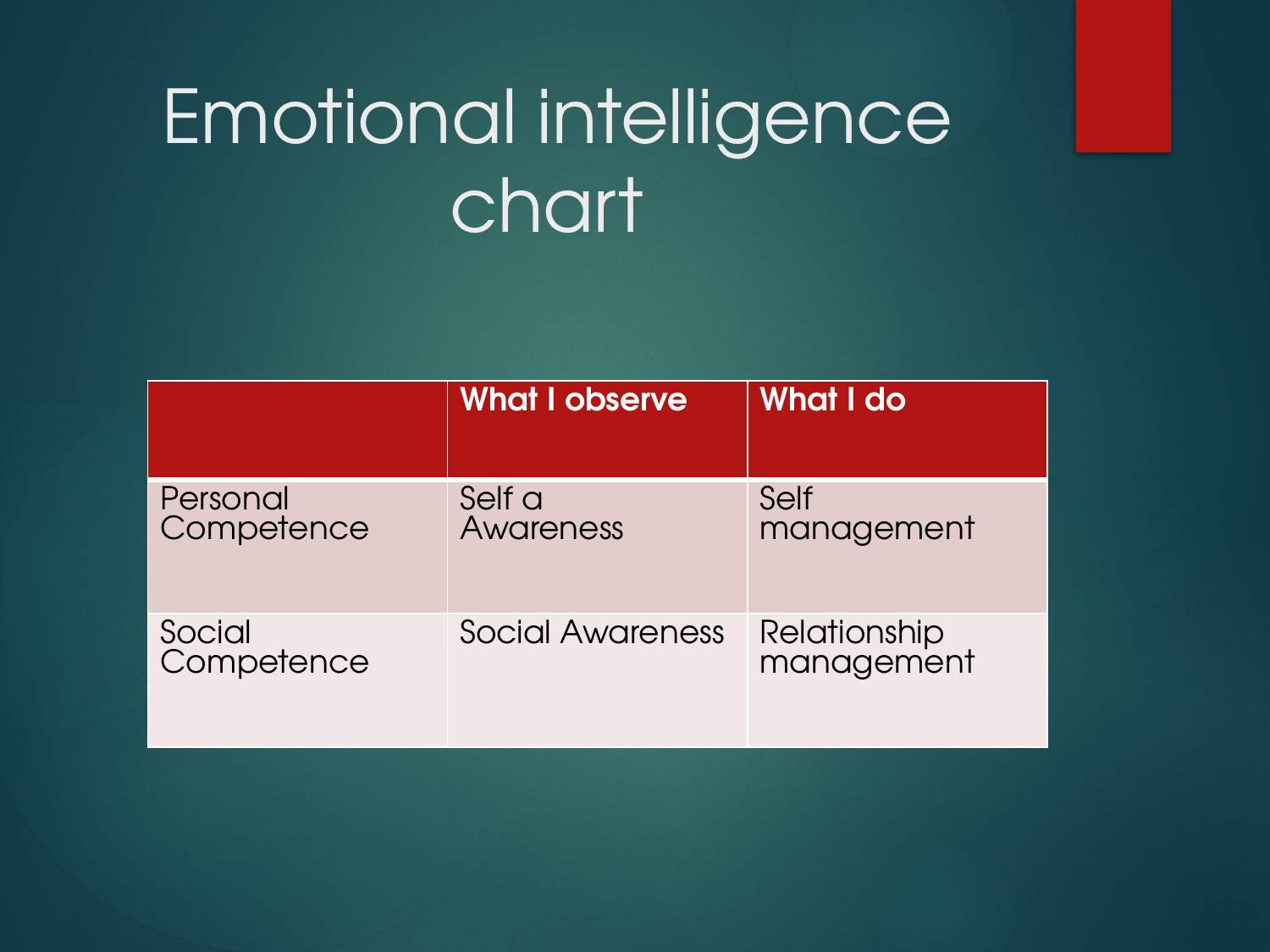

# Emotional intelligence chart
|  | What I observe | What I do |
| --- | --- | --- |
| Personal Competence | Self a Awareness | Self management |
| Social Competence | Social Awareness | Relationship management |